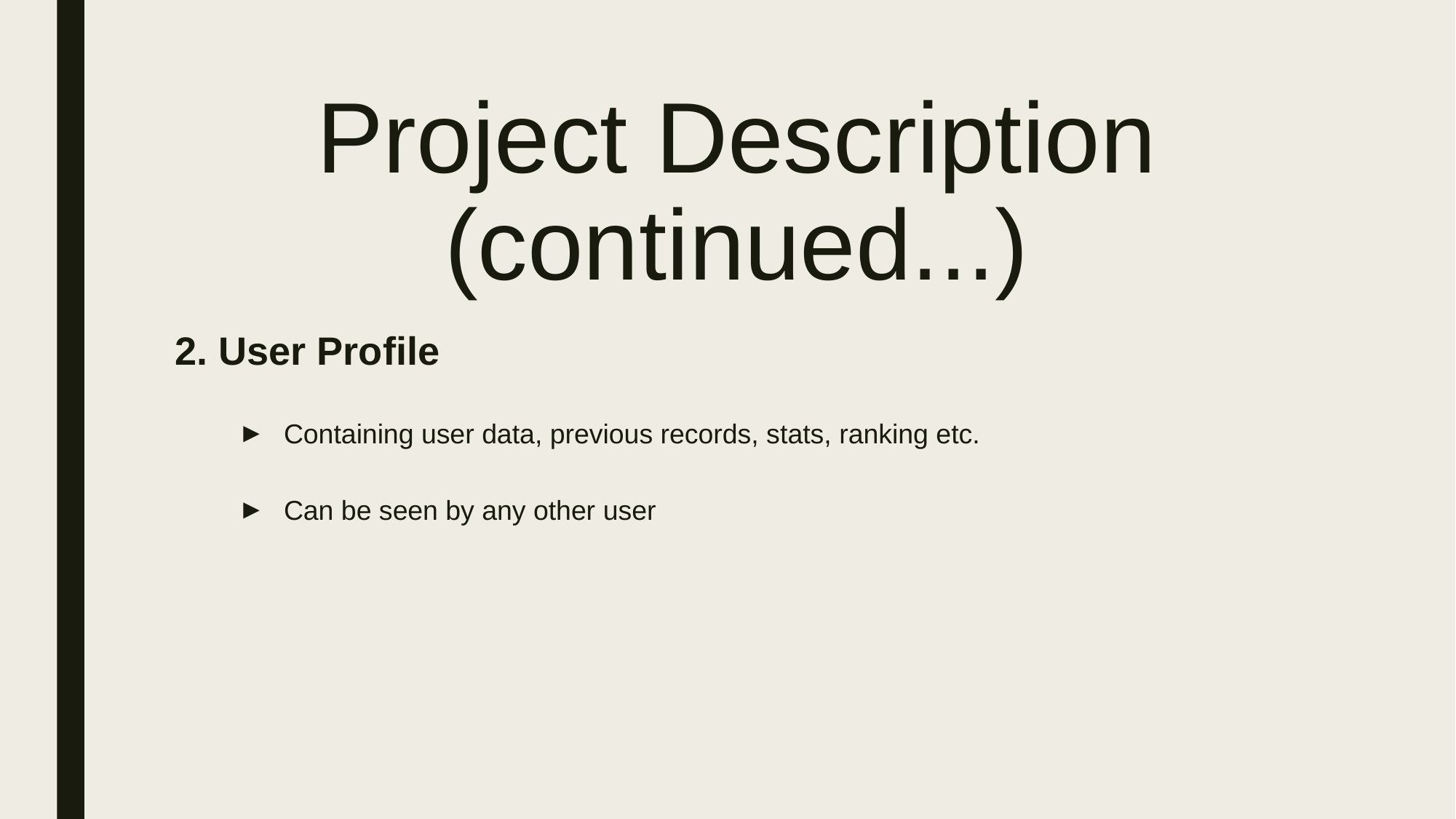

# Project Description (continued...)
2. User Profile
Containing user data, previous records, stats, ranking etc.
Can be seen by any other user